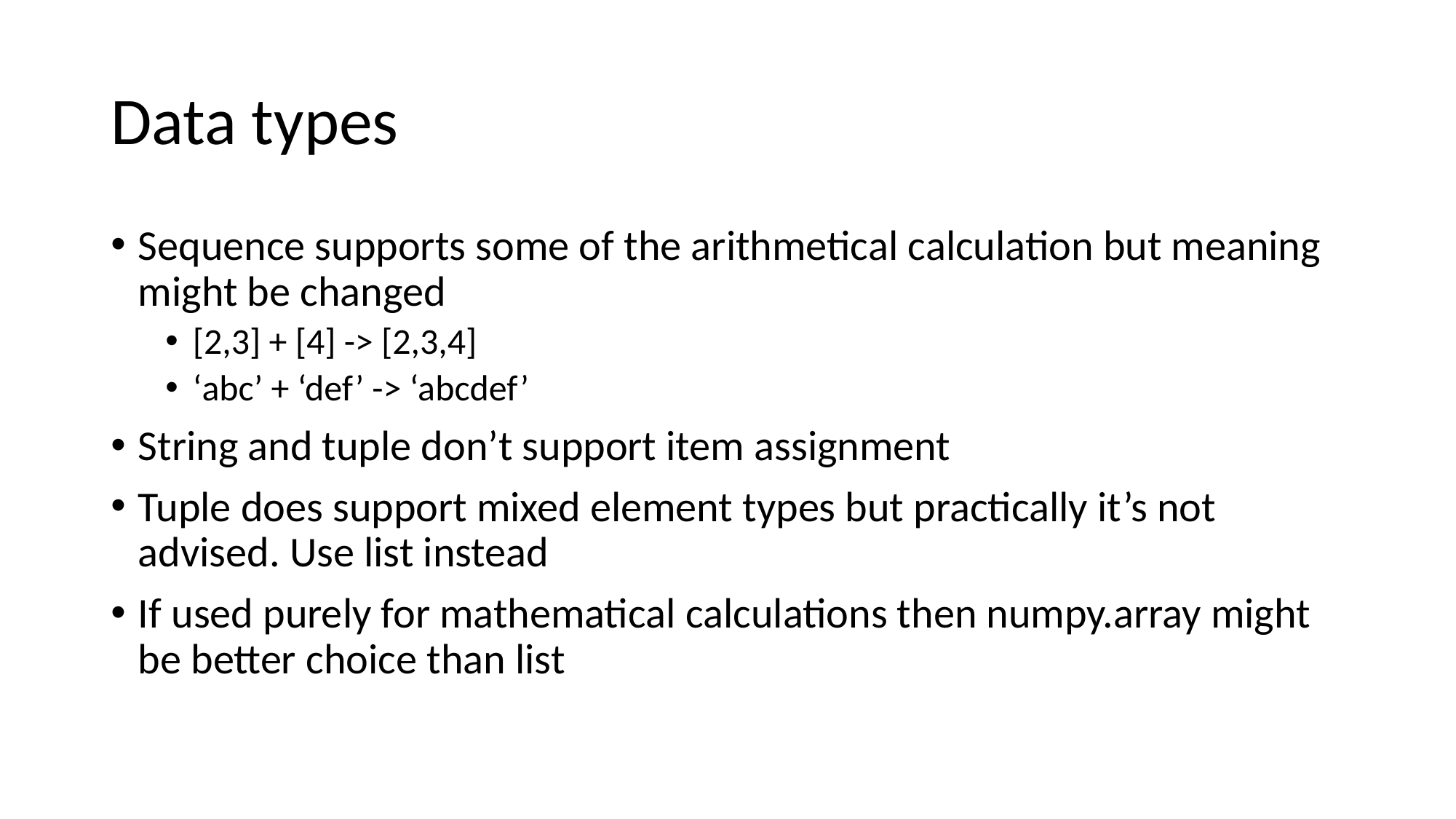

# Data types
Sequence supports some of the arithmetical calculation but meaning might be changed
[2,3] + [4] -> [2,3,4]
‘abc’ + ‘def’ -> ‘abcdef’
String and tuple don’t support item assignment
Tuple does support mixed element types but practically it’s not advised. Use list instead
If used purely for mathematical calculations then numpy.array might be better choice than list